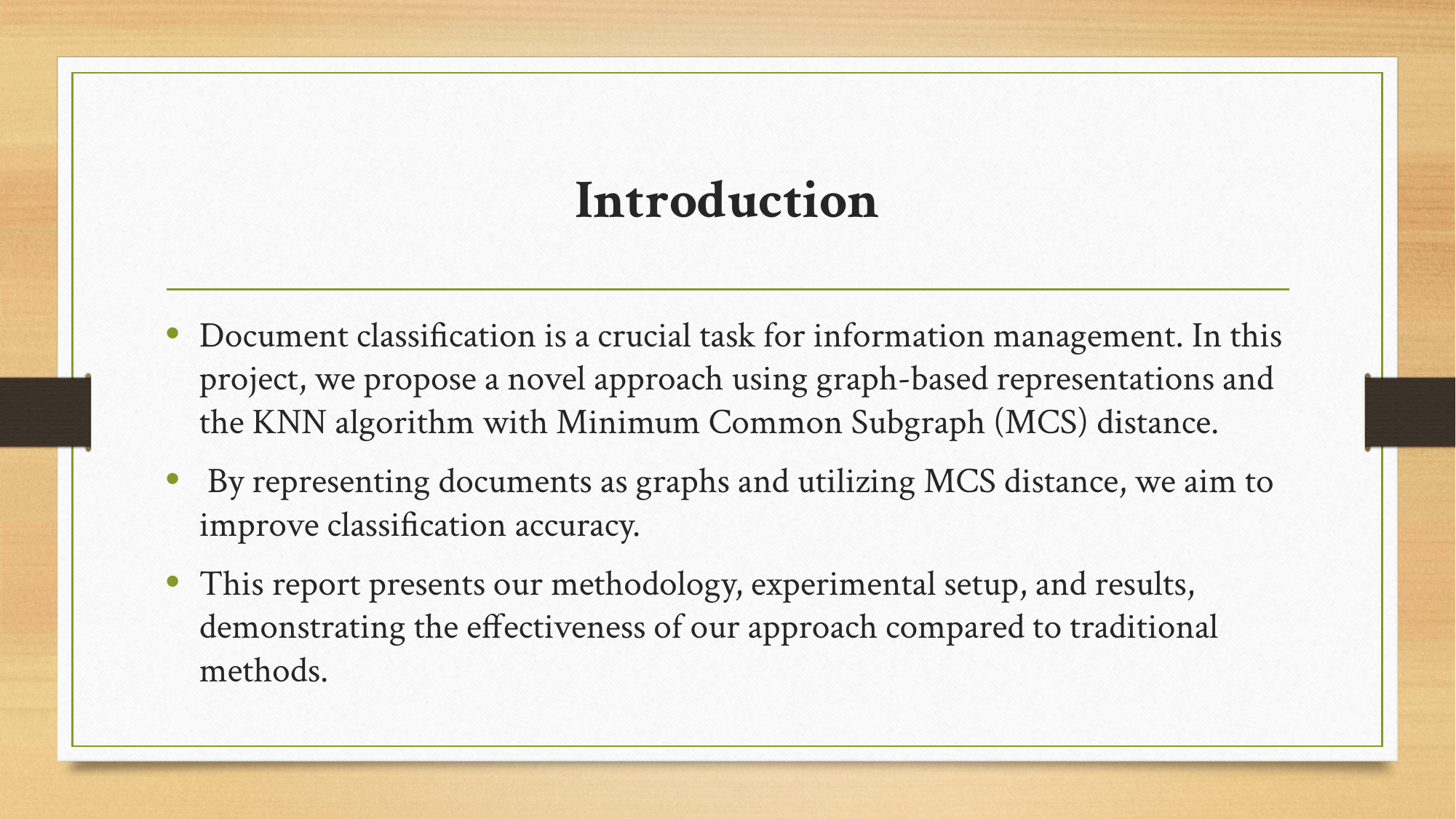

# Introduction
Document classification is a crucial task for information management. In this project, we propose a novel approach using graph-based representations and the KNN algorithm with Minimum Common Subgraph (MCS) distance.
 By representing documents as graphs and utilizing MCS distance, we aim to improve classification accuracy.
This report presents our methodology, experimental setup, and results, demonstrating the effectiveness of our approach compared to traditional methods.